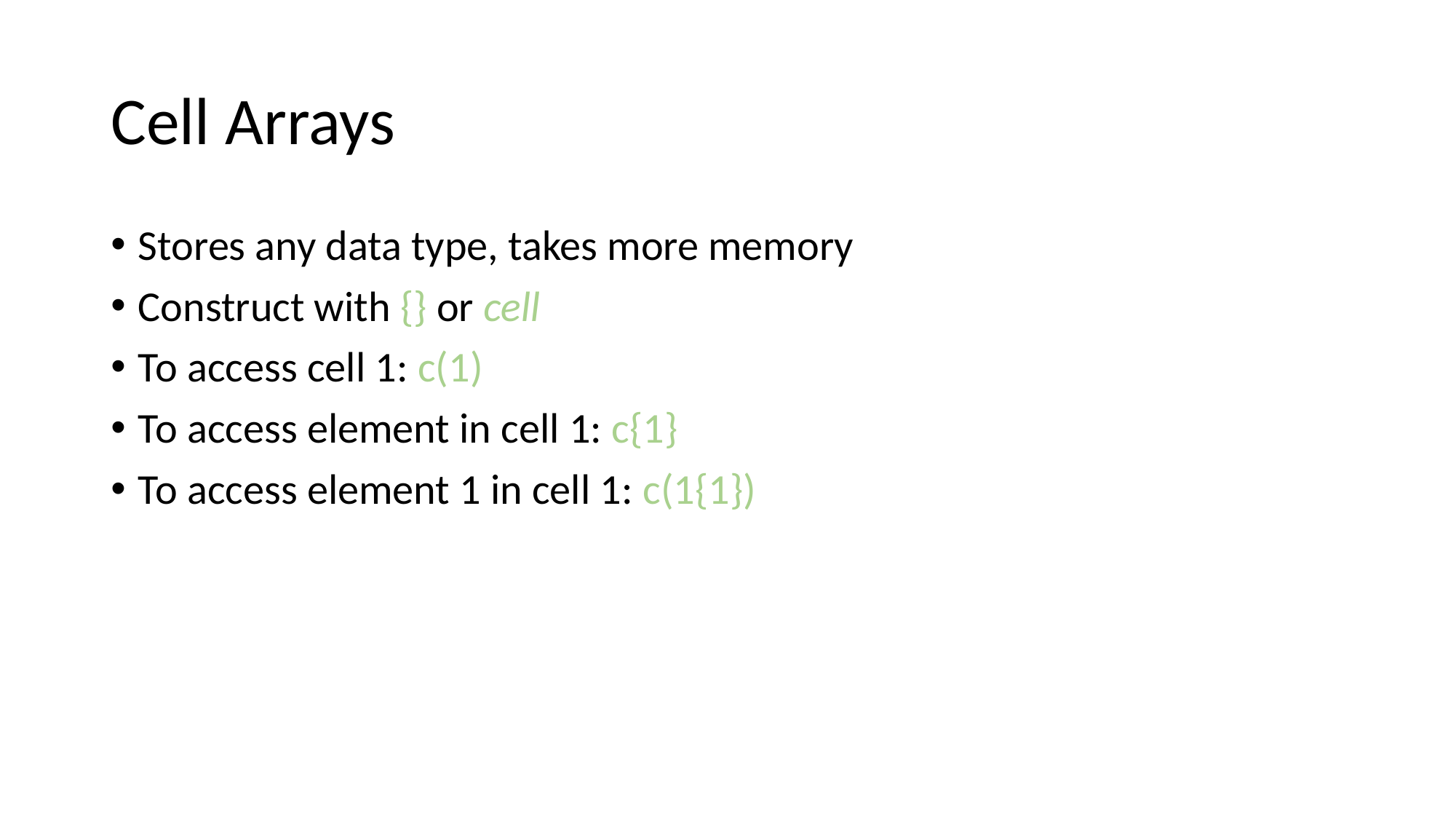

# Cell Arrays
Stores any data type, takes more memory
Construct with {} or cell
To access cell 1: c(1)
To access element in cell 1: c{1}
To access element 1 in cell 1: c(1{1})